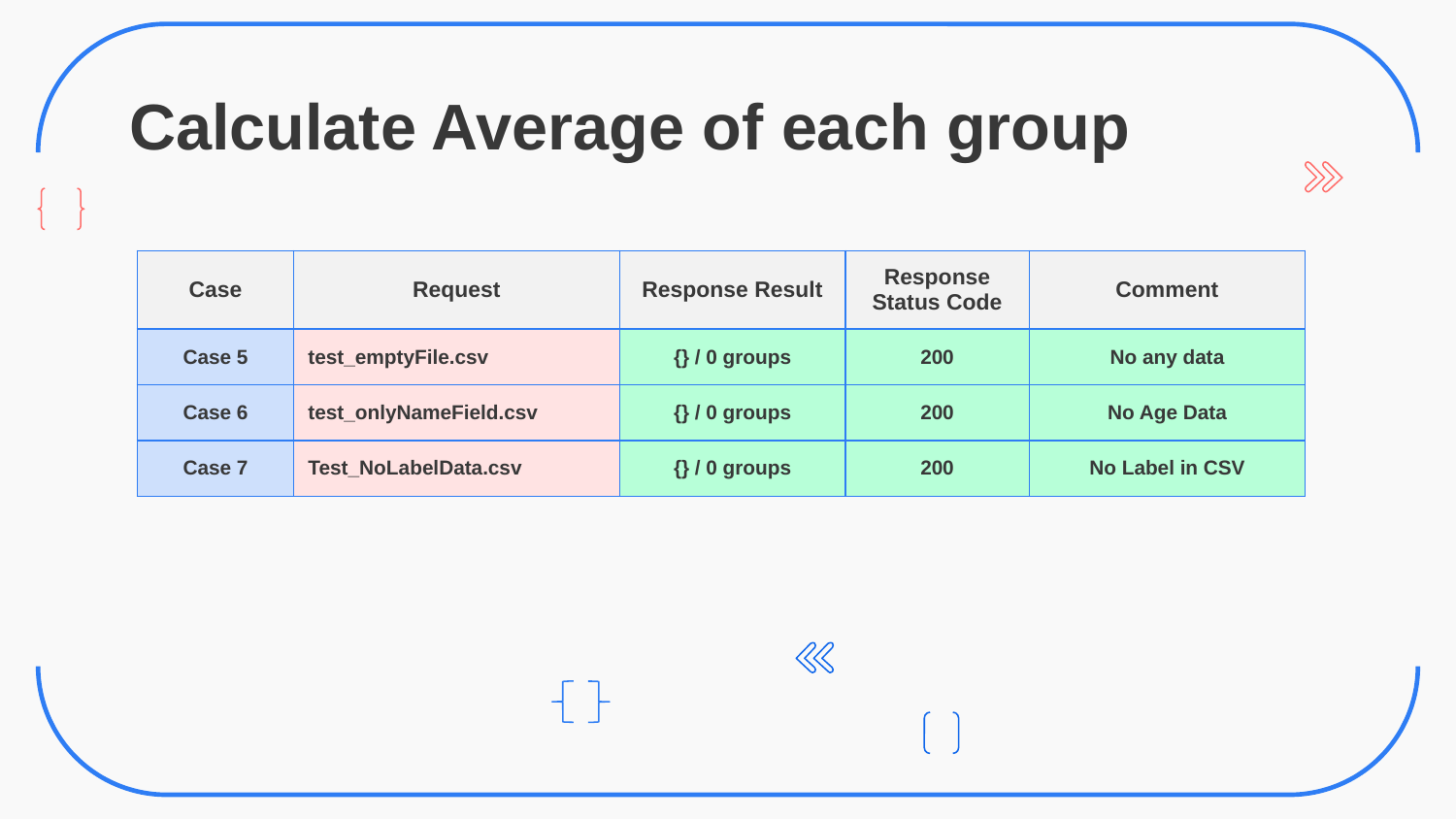

# Calculate Average of each group

| Case | Request | Response Result | Response Status Code | Comment |
| --- | --- | --- | --- | --- |
| Case 5 | test\_emptyFile.csv | {} / 0 groups | 200 | No any data |
| Case 6 | test\_onlyNameField.csv | {} / 0 groups | 200 | No Age Data |
| Case 7 | Test\_NoLabelData.csv | {} / 0 groups | 200 | No Label in CSV |